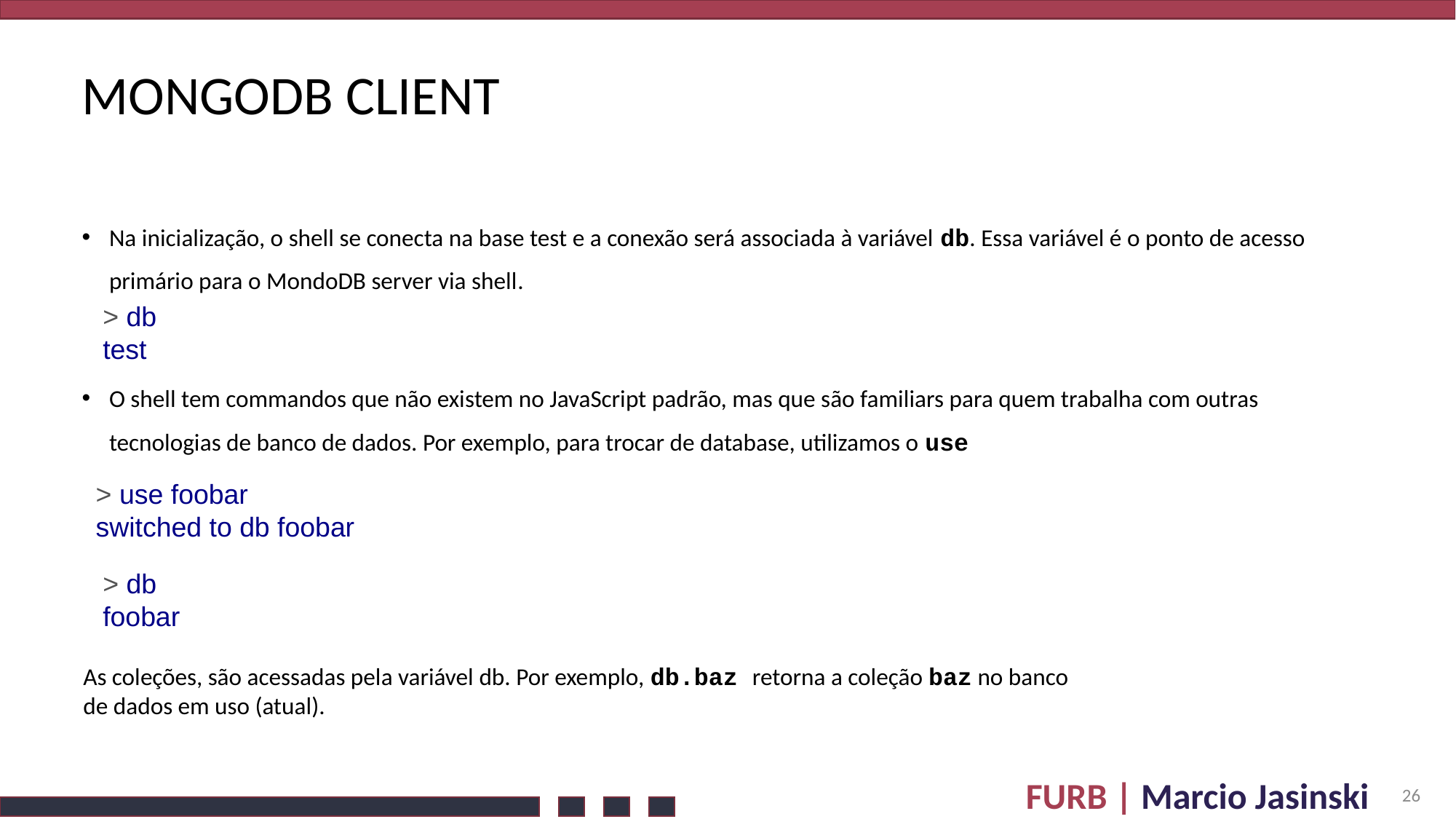

# Mongodb client
Na inicialização, o shell se conecta na base test e a conexão será associada à variável db. Essa variável é o ponto de acesso primário para o MondoDB server via shell.

O shell tem commandos que não existem no JavaScript padrão, mas que são familiars para quem trabalha com outras tecnologias de banco de dados. Por exemplo, para trocar de database, utilizamos o use

> db
test
> use foobar
switched to db foobar
> db
foobar
As coleções, são acessadas pela variável db. Por exemplo, db.baz retorna a coleção baz no banco de dados em uso (atual).
26